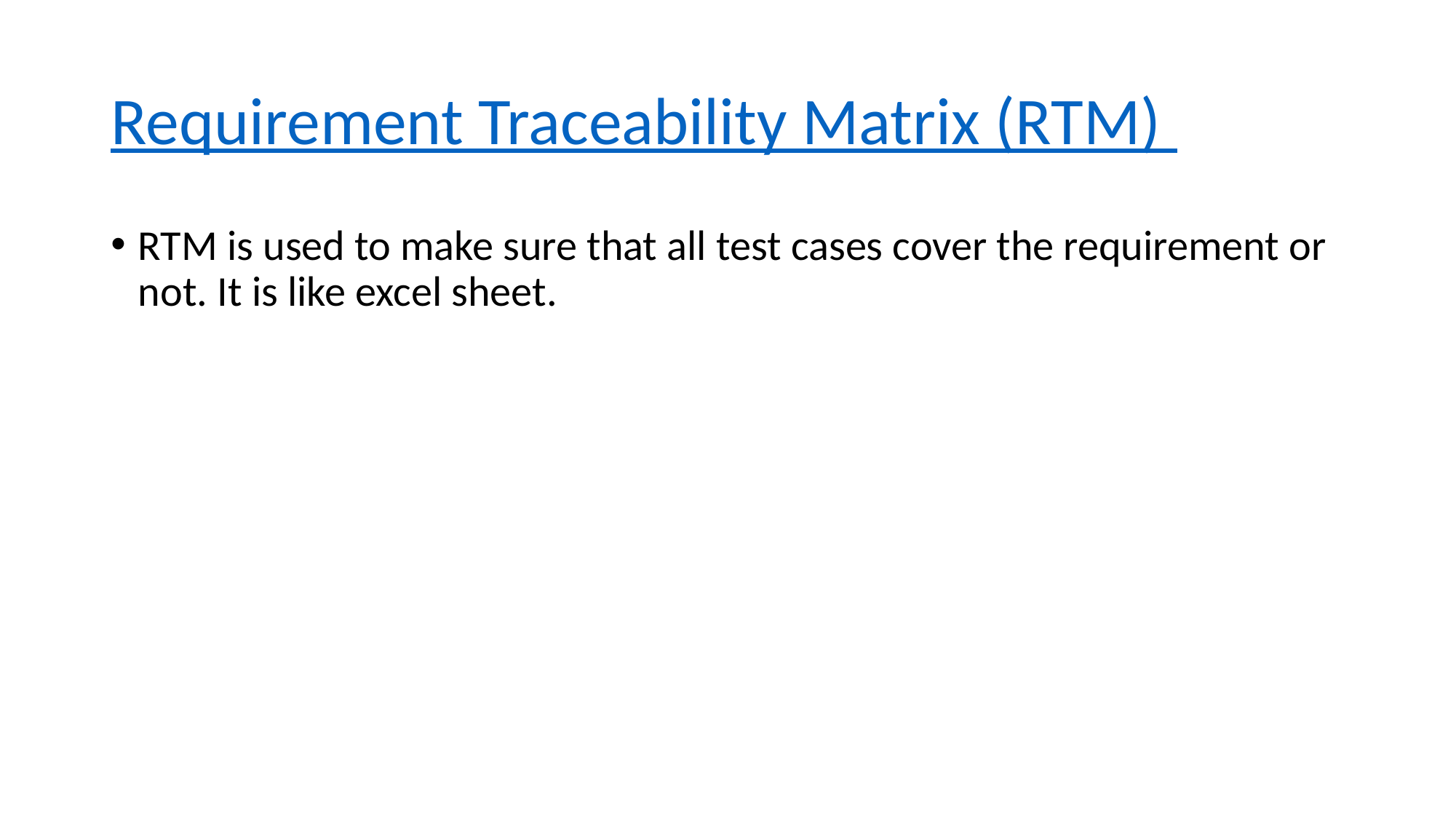

# Requirement Traceability Matrix (RTM)
RTM is used to make sure that all test cases cover the requirement or not. It is like excel sheet.